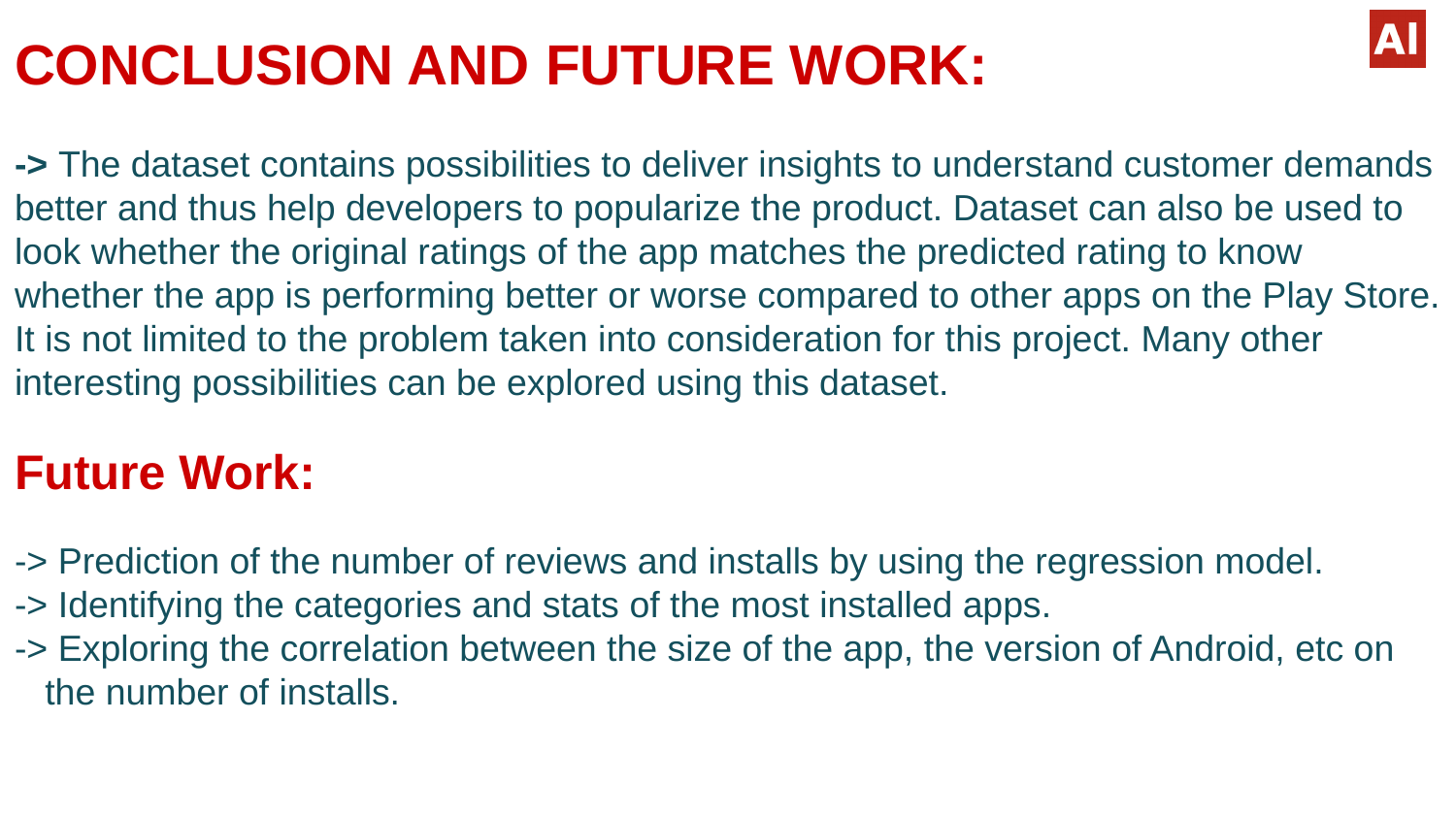

# CONCLUSION AND FUTURE WORK: -> The dataset contains possibilities to deliver insights to understand customer demands better and thus help developers to popularize the product. Dataset can also be used to look whether the original ratings of the app matches the predicted rating to know whether the app is performing better or worse compared to other apps on the Play Store. It is not limited to the problem taken into consideration for this project. Many other interesting possibilities can be explored using this dataset. Future Work: -> Prediction of the number of reviews and installs by using the regression model. -> Identifying the categories and stats of the most installed apps. -> Exploring the correlation between the size of the app, the version of Android, etc on        the number of installs.